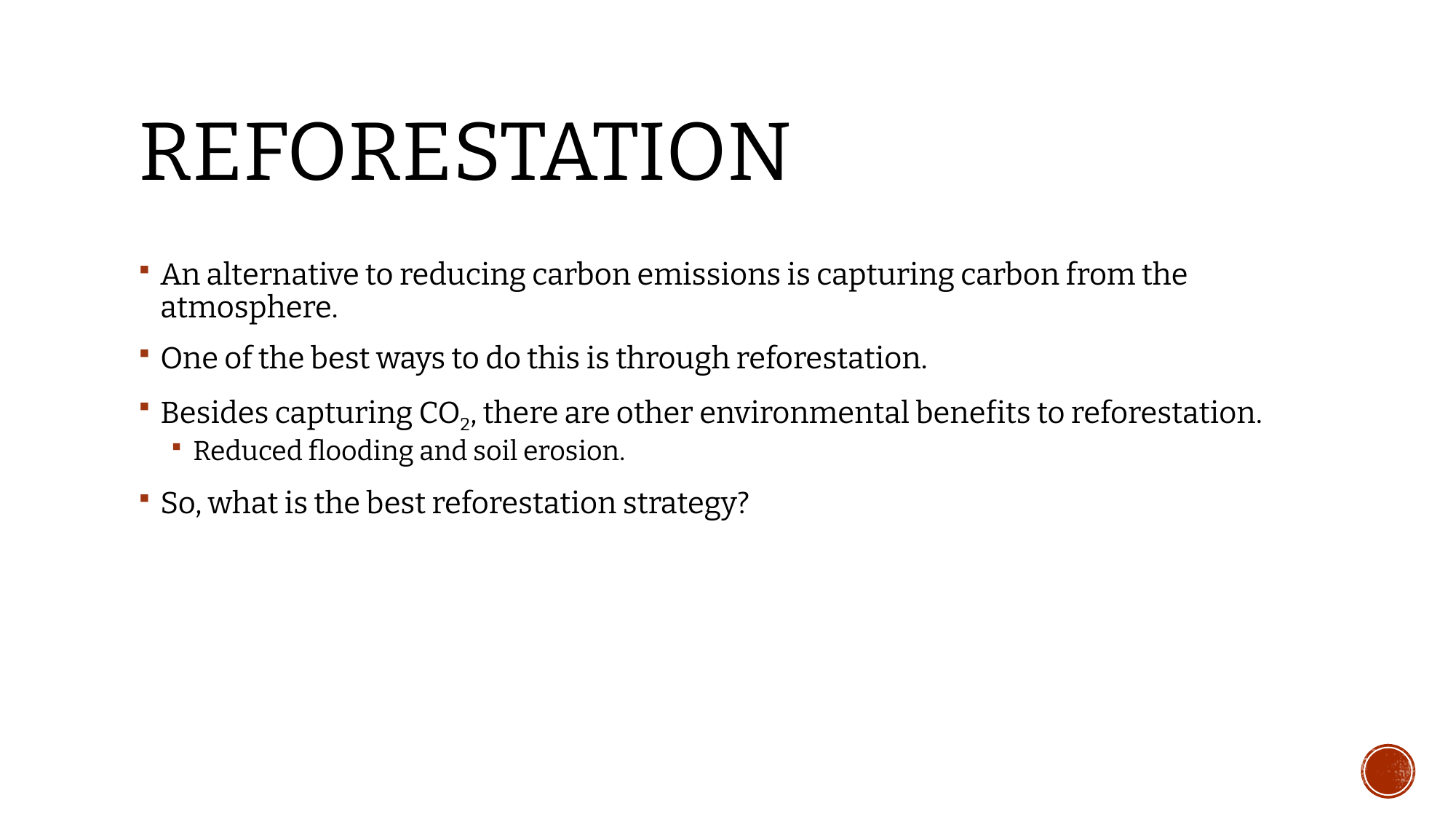

# Reforestation
An alternative to reducing carbon emissions is capturing carbon from the atmosphere.
One of the best ways to do this is through reforestation.
Besides capturing CO2, there are other environmental benefits to reforestation.
Reduced flooding and soil erosion.
So, what is the best reforestation strategy?